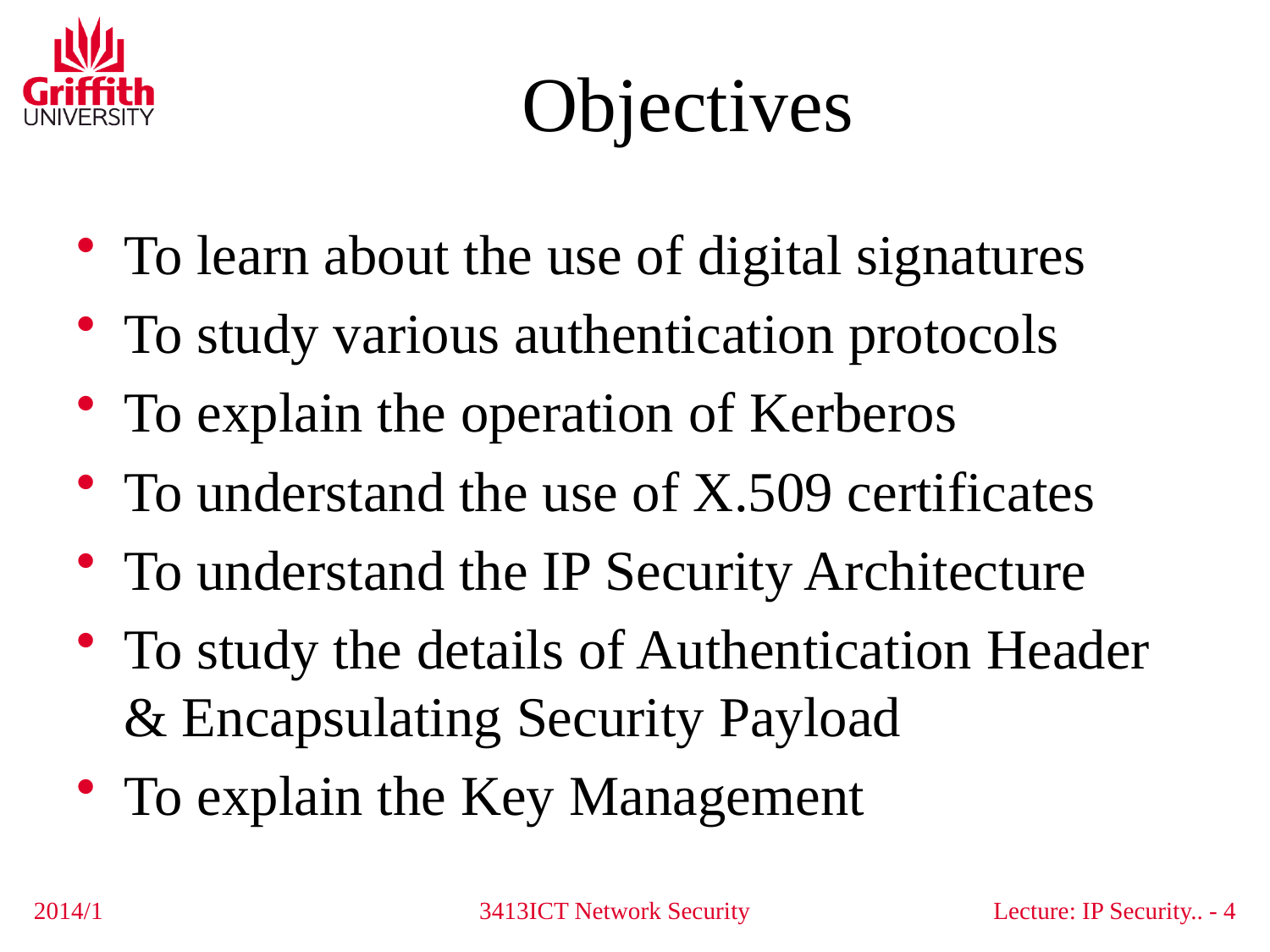

# Objectives
To learn about the use of digital signatures
To study various authentication protocols
To explain the operation of Kerberos
To understand the use of X.509 certificates
To understand the IP Security Architecture
To study the details of Authentication Header & Encapsulating Security Payload
To explain the Key Management
2014/1
3413ICT Network Security
Lecture: IP Security.. - 4